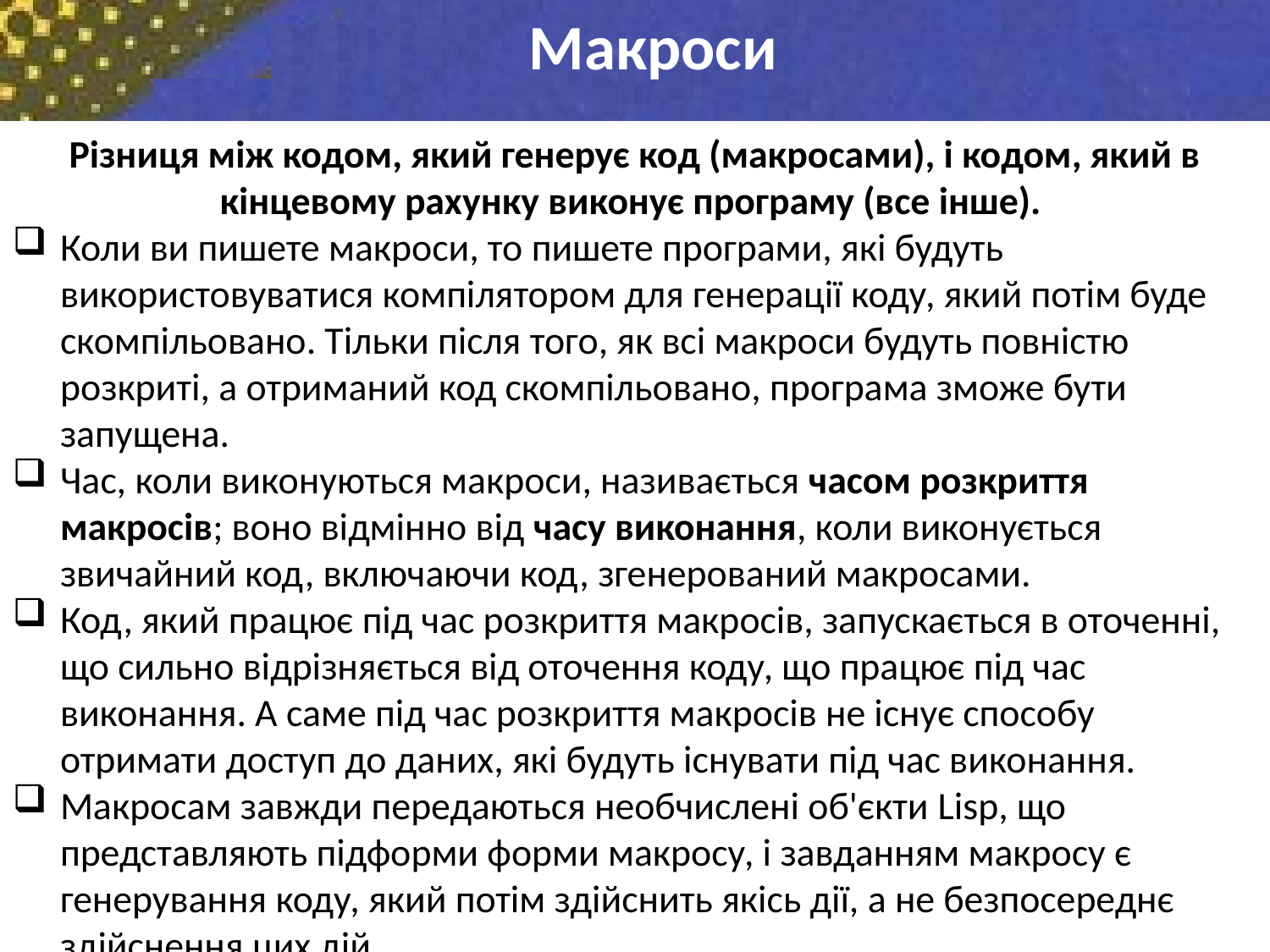

Макроси
Різниця між кодом, який генерує код (макросами), і кодом, який в кінцевому рахунку виконує програму (все інше).
Коли ви пишете макроси, то пишете програми, які будуть використовуватися компілятором для генерації коду, який потім буде скомпільовано. Тільки після того, як всі макроси будуть повністю розкриті, а отриманий код скомпільовано, програма зможе бути запущена.
Час, коли виконуються макроси, називається часом розкриття макросів; воно відмінно від часу виконання, коли виконується звичайний код, включаючи код, згенерований макросами.
Код, який працює під час розкриття макросів, запускається в оточенні, що сильно відрізняється від оточення коду, що працює під час виконання. А саме під час розкриття макросів не існує способу отримати доступ до даних, які будуть існувати під час виконання.
Макросам завжди передаються необчислені об'єкти Lisp, що представляють підформи форми макросу, і завданням макросу є генерування коду, який потім здійснить якісь дії, а не безпосереднє здійснення цих дій.
9